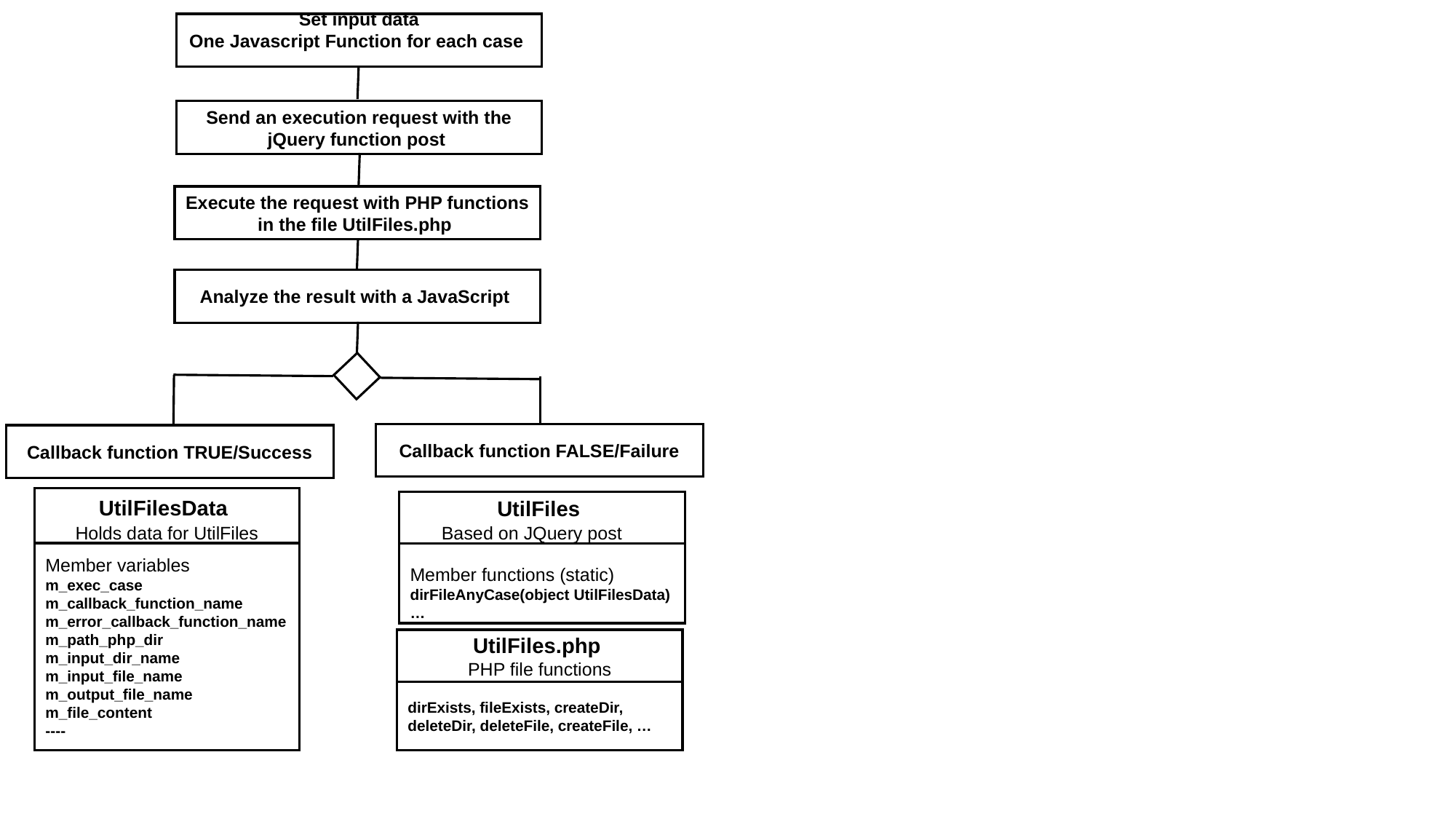

Set input data
One Javascript Function for each case
Send an execution request with the jQuery function post
Execute the request with PHP functions in the file UtilFiles.php
Analyze the result with a JavaScript

Callback function FALSE/Failure
Callback function TRUE/Success
UtilFilesData
Holds data for UtilFiles
UtilFiles
Based on JQuery post
Member variables
m_exec_case
m_callback_function_name
m_error_callback_function_name
m_path_php_dir
m_input_dir_name
m_input_file_name
m_output_file_name
m_file_content
----

Member functions (static)
dirFileAnyCase(object UtilFilesData)
…
UtilFiles.php
PHP file functions
dirExists, fileExists, createDir, deleteDir, deleteFile, createFile, …